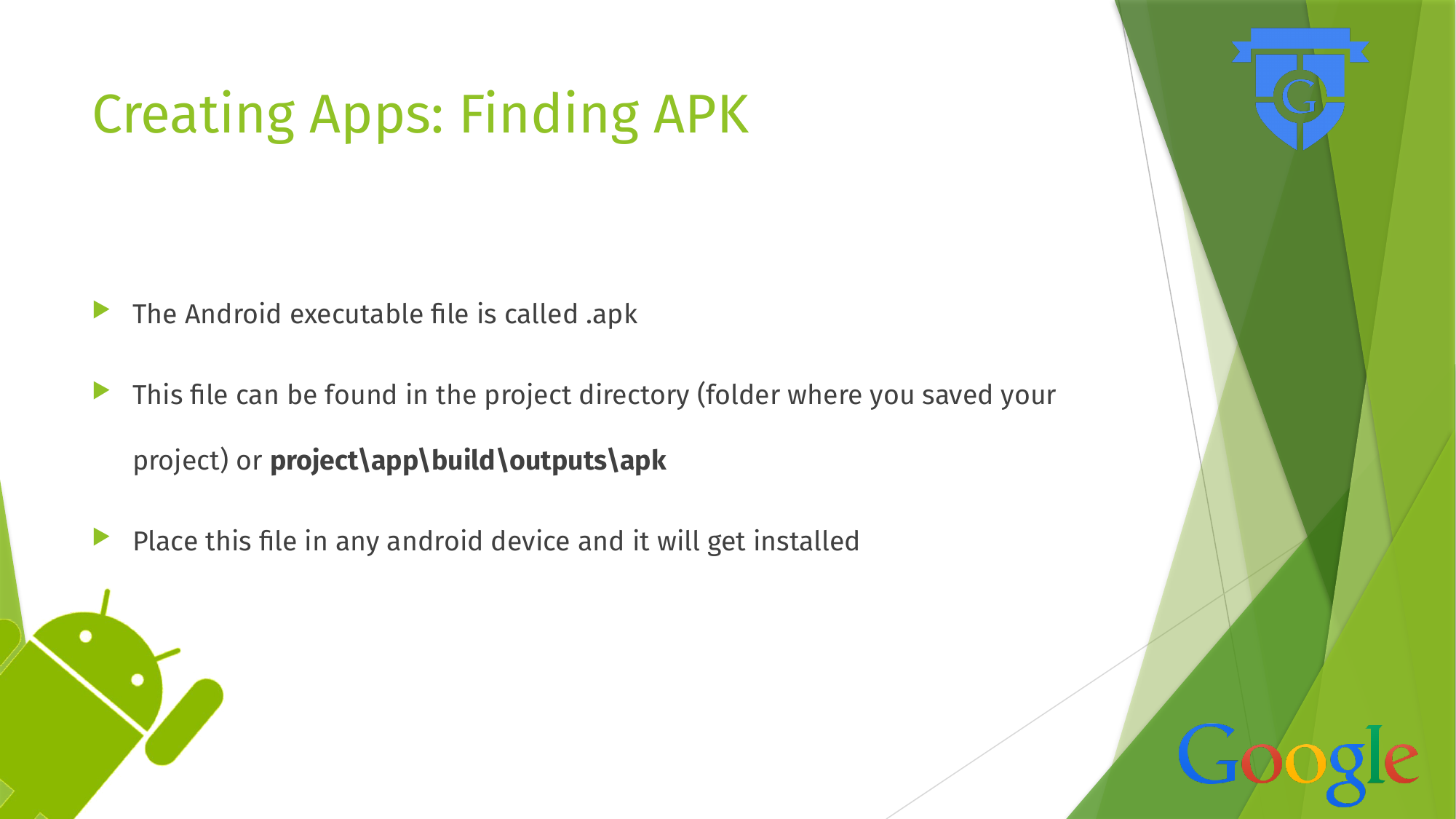

# Creating Apps: Finding APK
The Android executable file is called .apk
This file can be found in the project directory (folder where you saved your project) or project\app\build\outputs\apk
Place this file in any android device and it will get installed